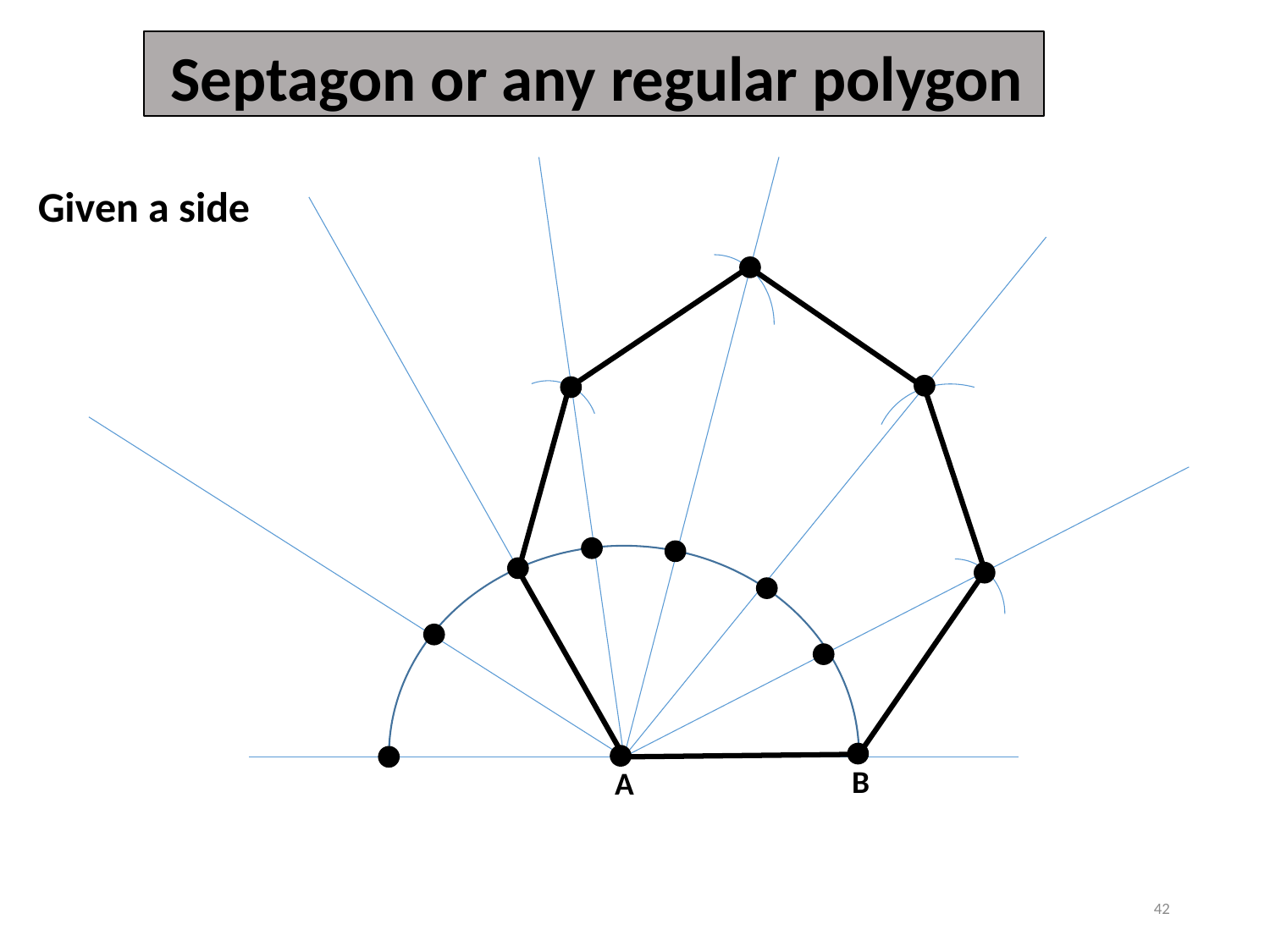

Septagon or any regular polygon

Given a side

B
A
42